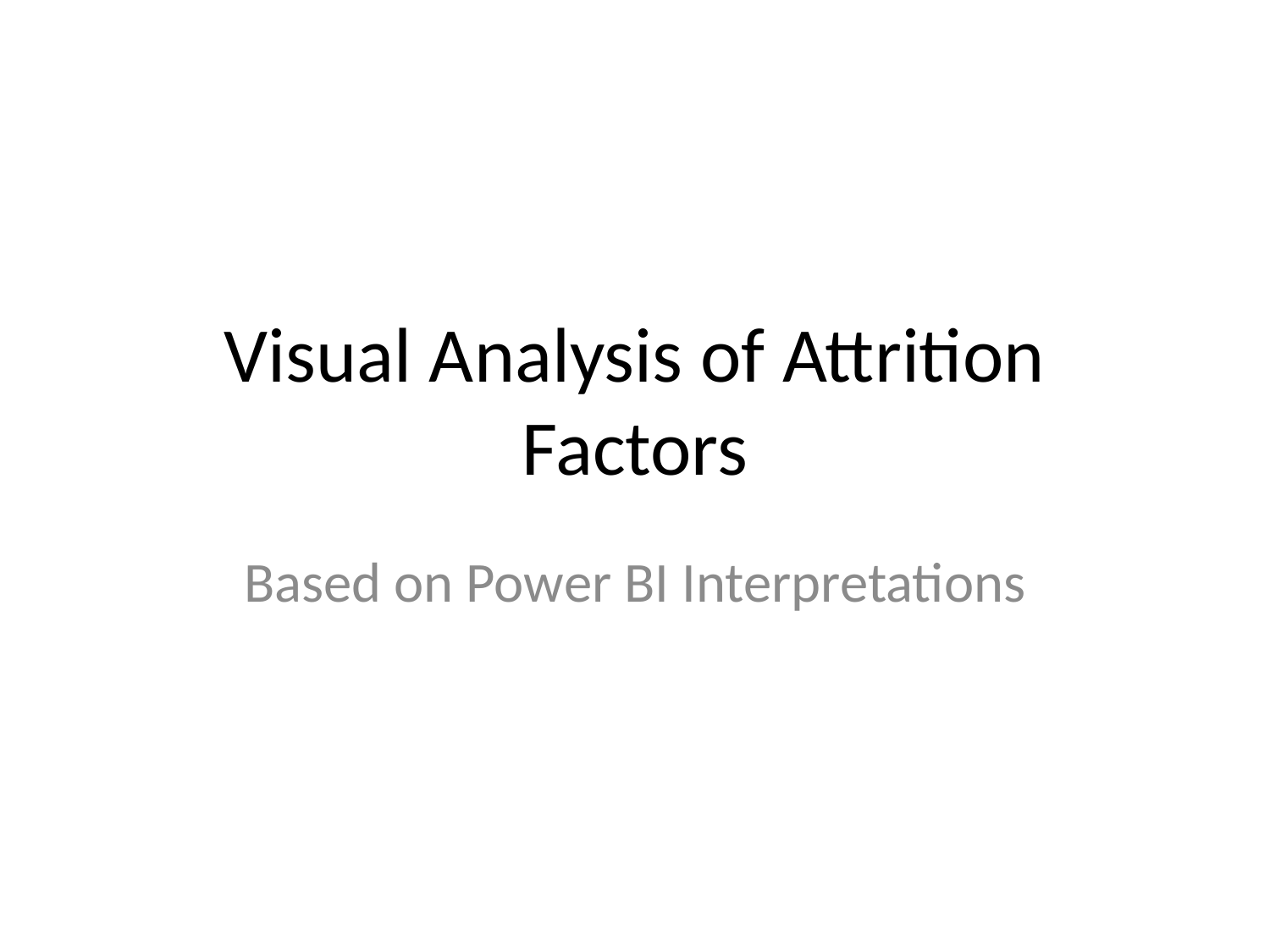

# Visual Analysis of Attrition Factors
Based on Power BI Interpretations